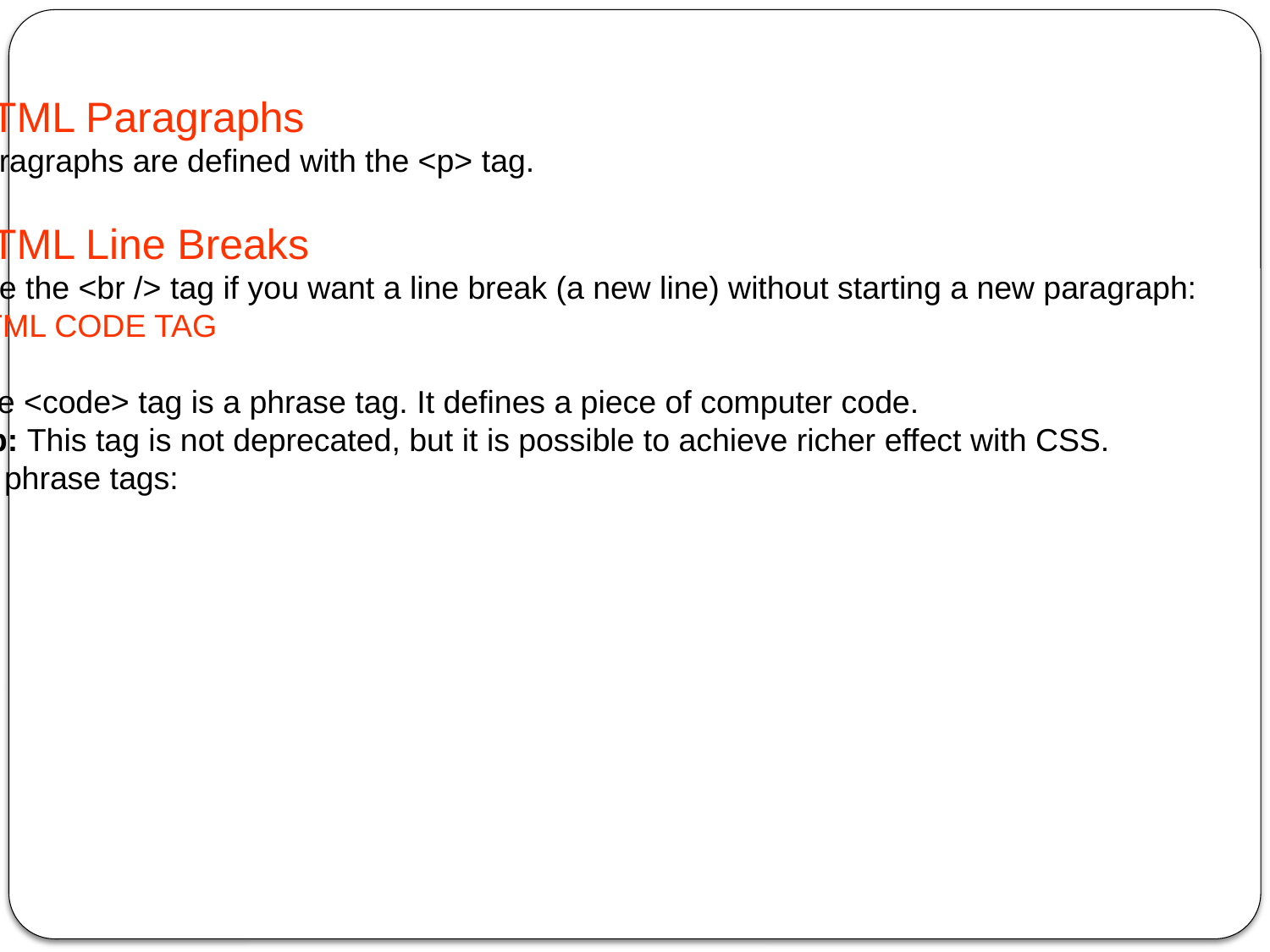

HTML Paragraphs
Paragraphs are defined with the <p> tag.

HTML Line Breaks
Use the <br /> tag if you want a line break (a new line) without starting a new paragraph:
HTML CODE TAG

The <code> tag is a phrase tag. It defines a piece of computer code.
Tip: This tag is not deprecated, but it is possible to achieve richer effect with CSS.
All phrase tags: